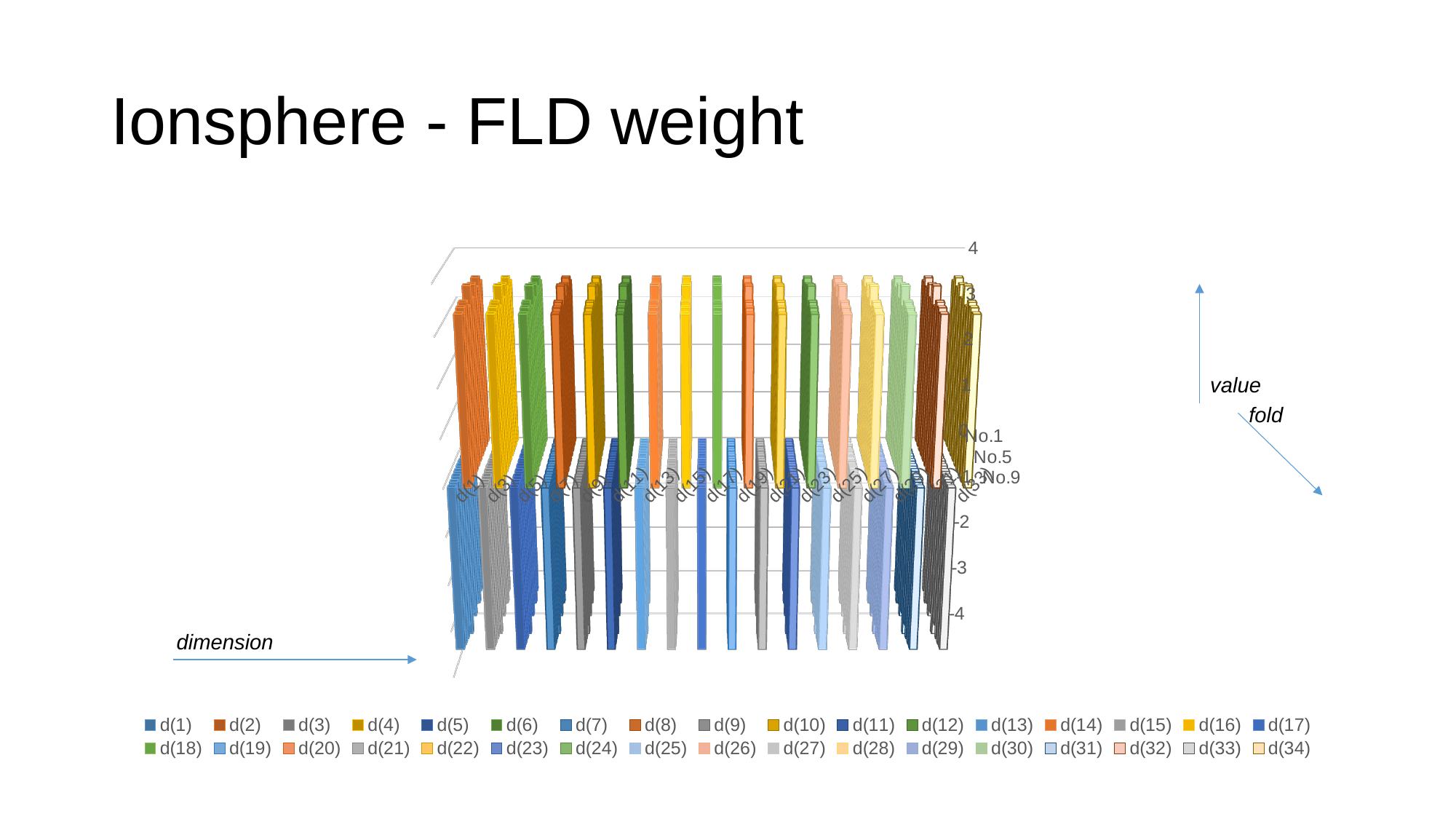

# Ionsphere - FLD weight

[unsupported chart]

value
fold
dimension